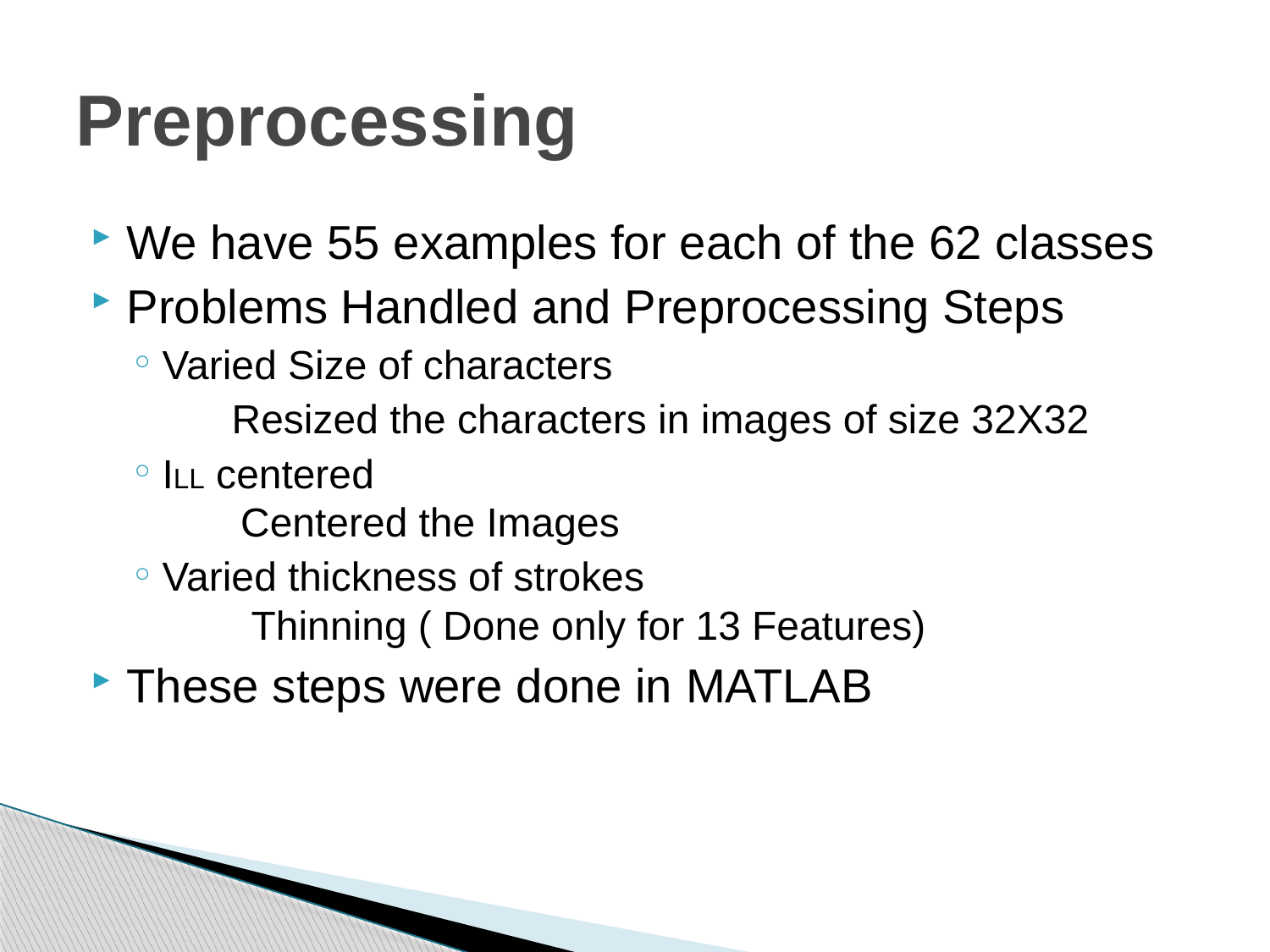

# Preprocessing
We have 55 examples for each of the 62 classes
Problems Handled and Preprocessing Steps
Varied Size of characters
         Resized the characters in images of size 32X32
ILL centered
       Centered the Images
Varied thickness of strokes
        Thinning ( Done only for 13 Features)
These steps were done in MATLAB